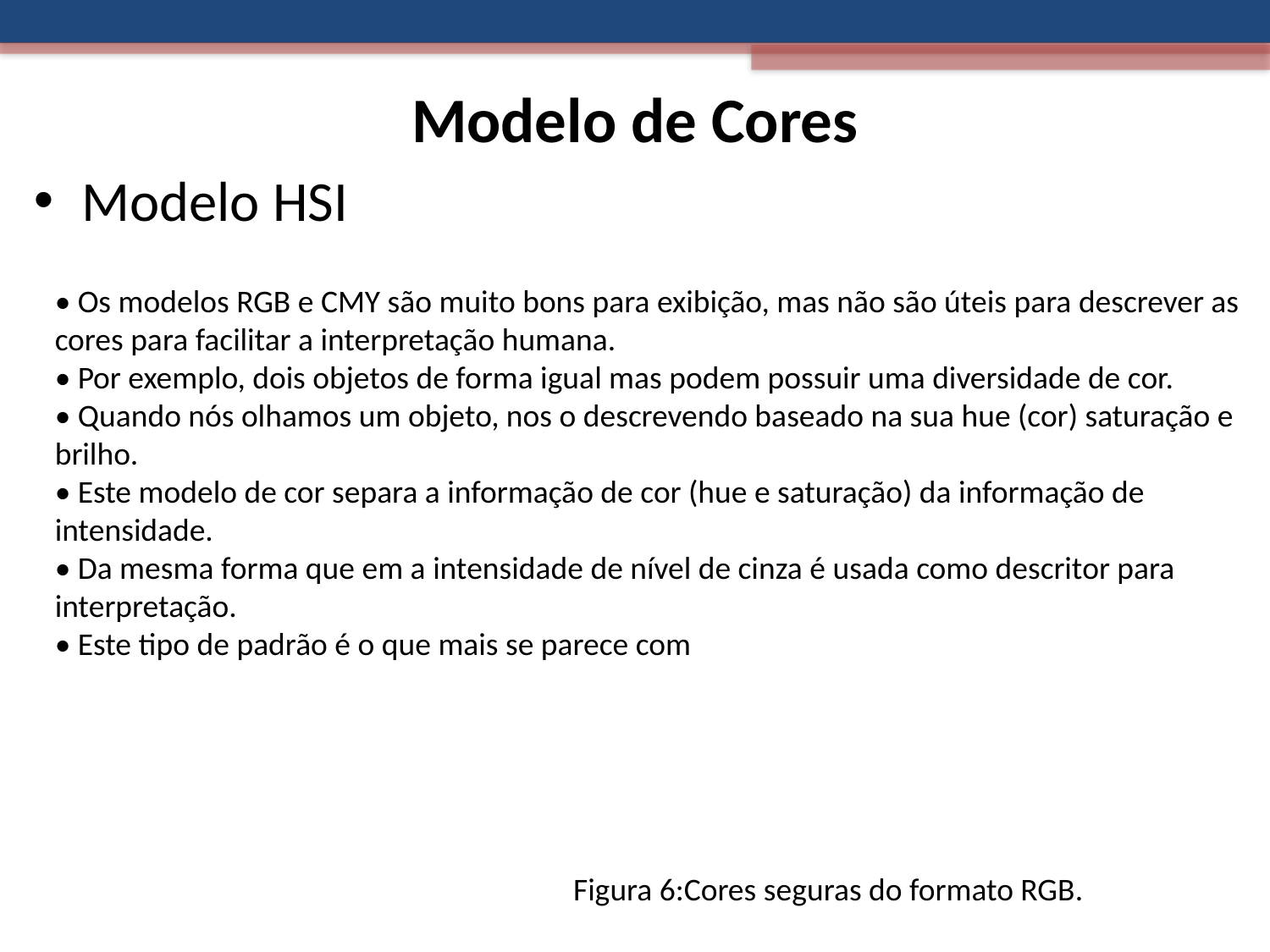

# Modelo de Cores
Modelo HSI
• Os modelos RGB e CMY são muito bons para exibição, mas não são úteis para descrever as cores para facilitar a interpretação humana.
• Por exemplo, dois objetos de forma igual mas podem possuir uma diversidade de cor.
• Quando nós olhamos um objeto, nos o descrevendo baseado na sua hue (cor) saturação e brilho.
• Este modelo de cor separa a informação de cor (hue e saturação) da informação de intensidade.
• Da mesma forma que em a intensidade de nível de cinza é usada como descritor para interpretação.
• Este tipo de padrão é o que mais se parece com
Figura 6:Cores seguras do formato RGB.